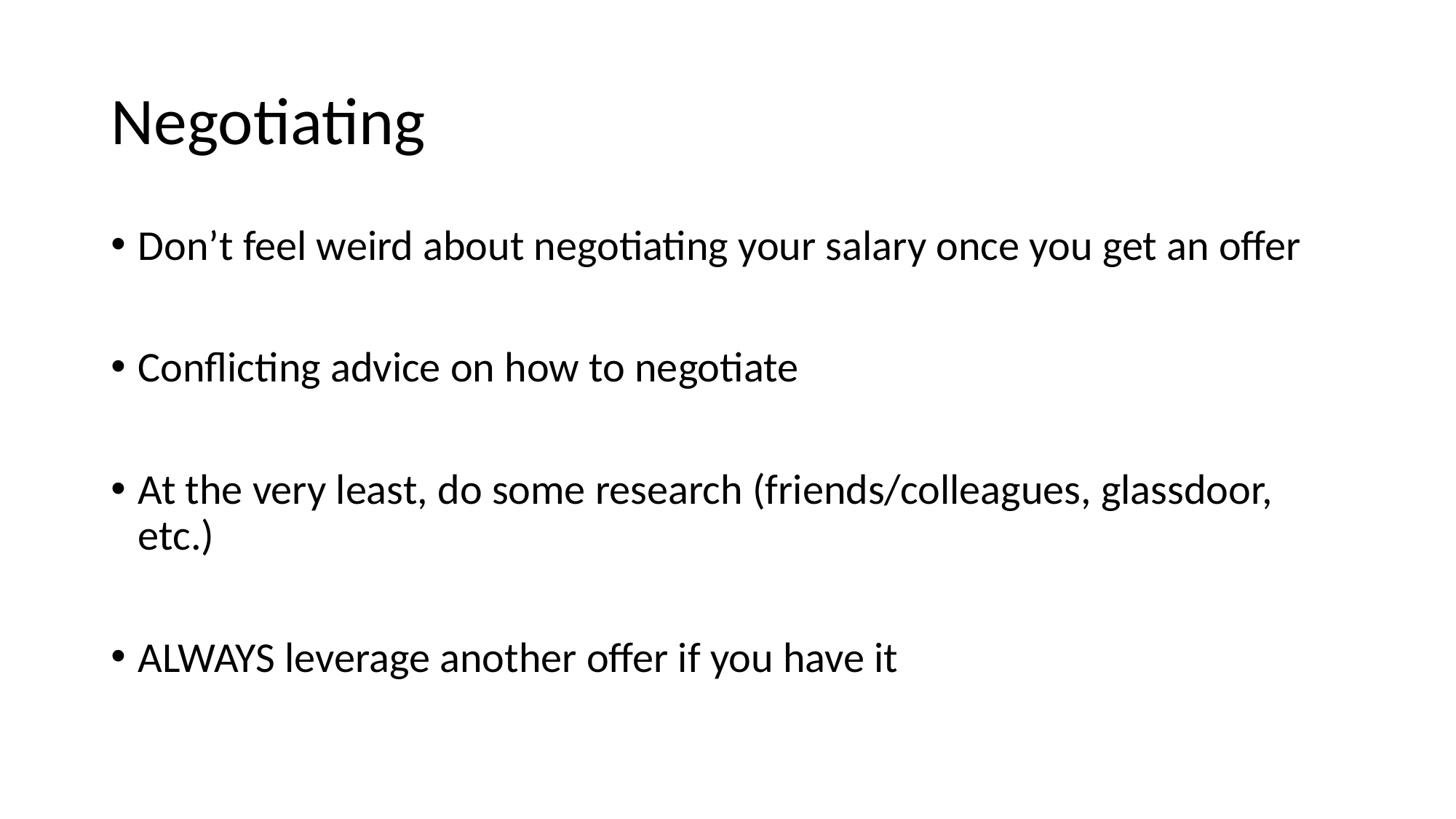

# Negotiating
Don’t feel weird about negotiating your salary once you get an offer

Conflicting advice on how to negotiate

At the very least, do some research (friends/colleagues, glassdoor, etc.)

ALWAYS leverage another offer if you have it